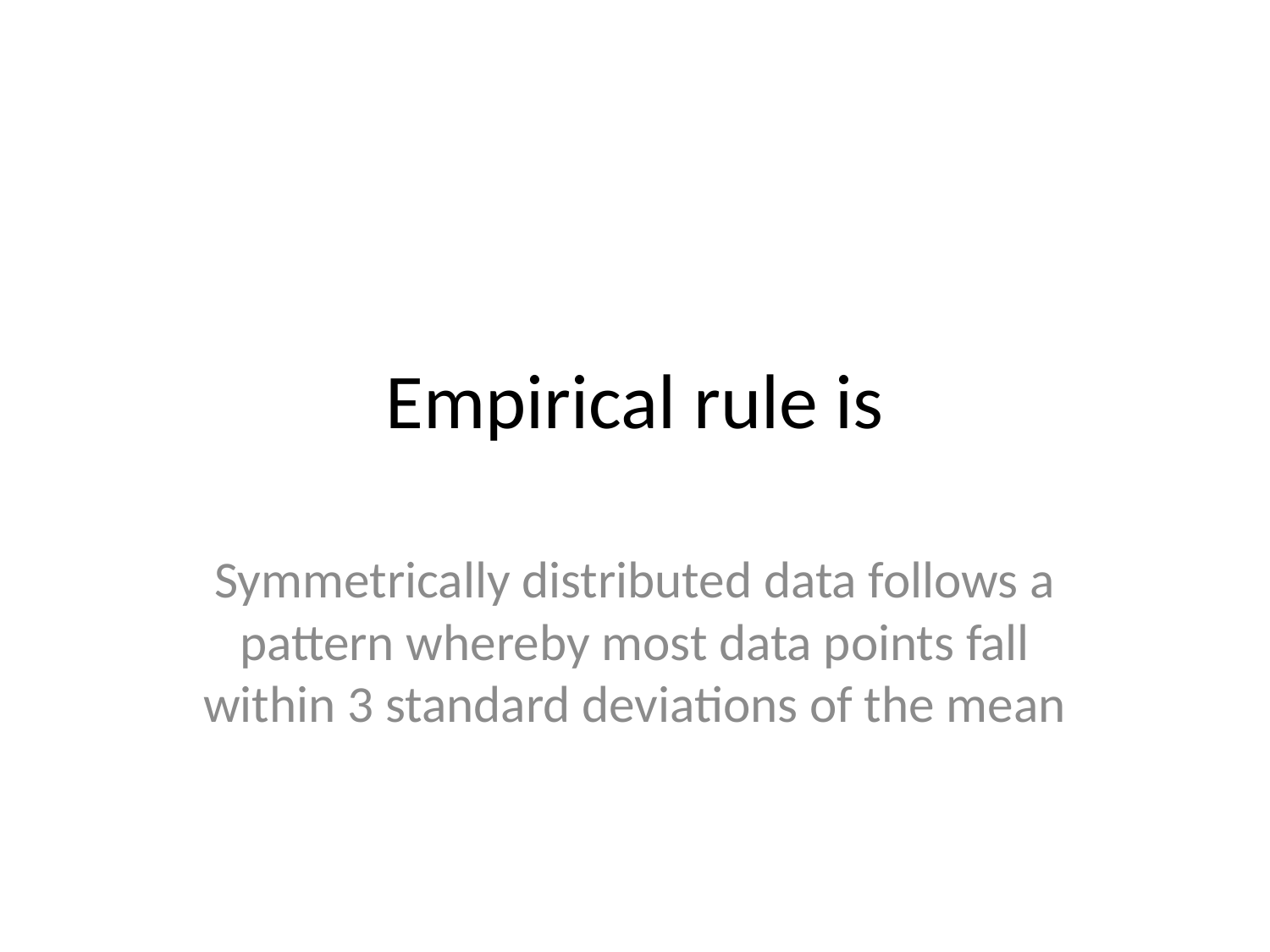

# Empirical rule is
Symmetrically distributed data follows a pattern whereby most data points fall within 3 standard deviations of the mean